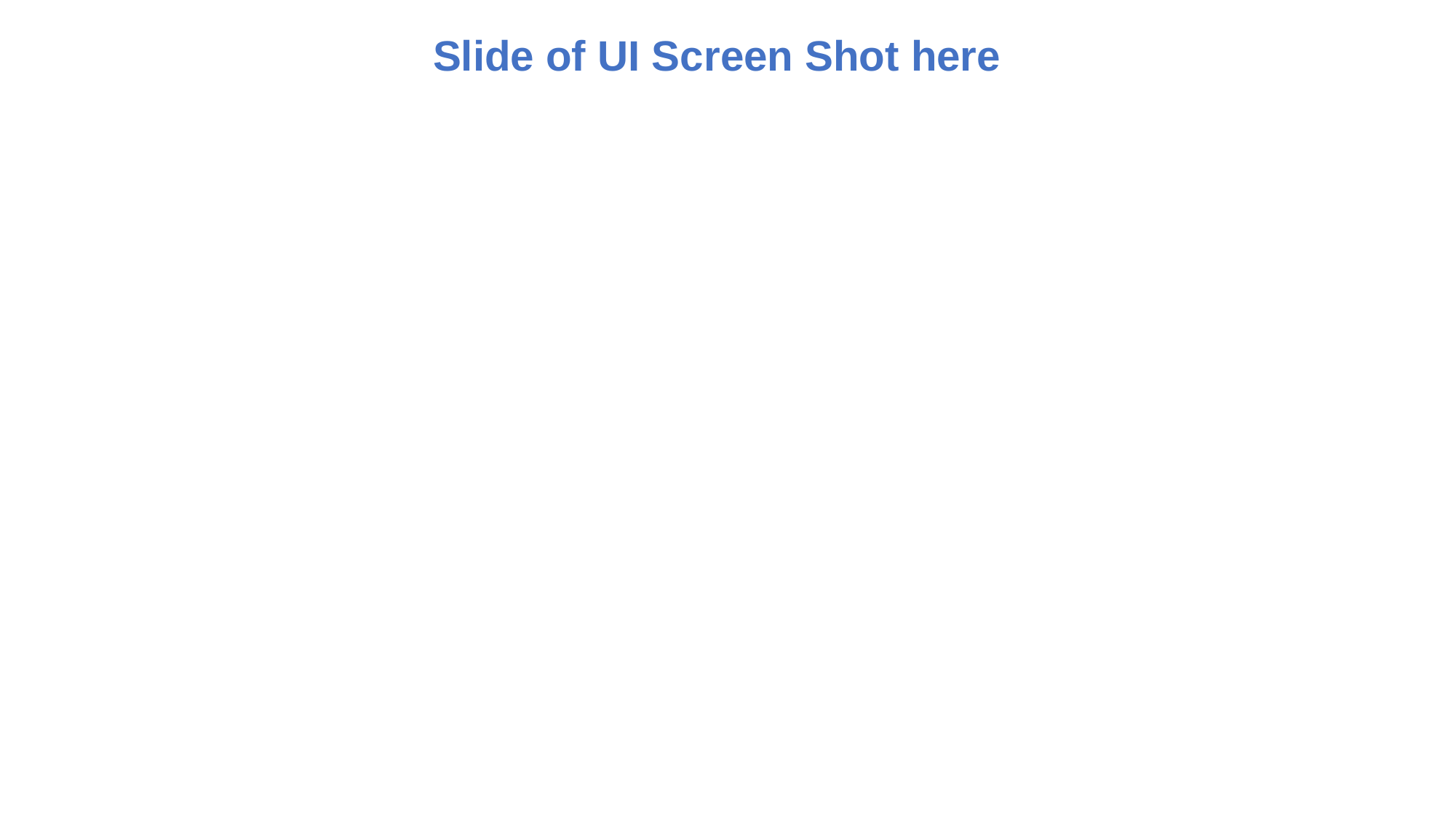

# Slide of UI Screen Shot here